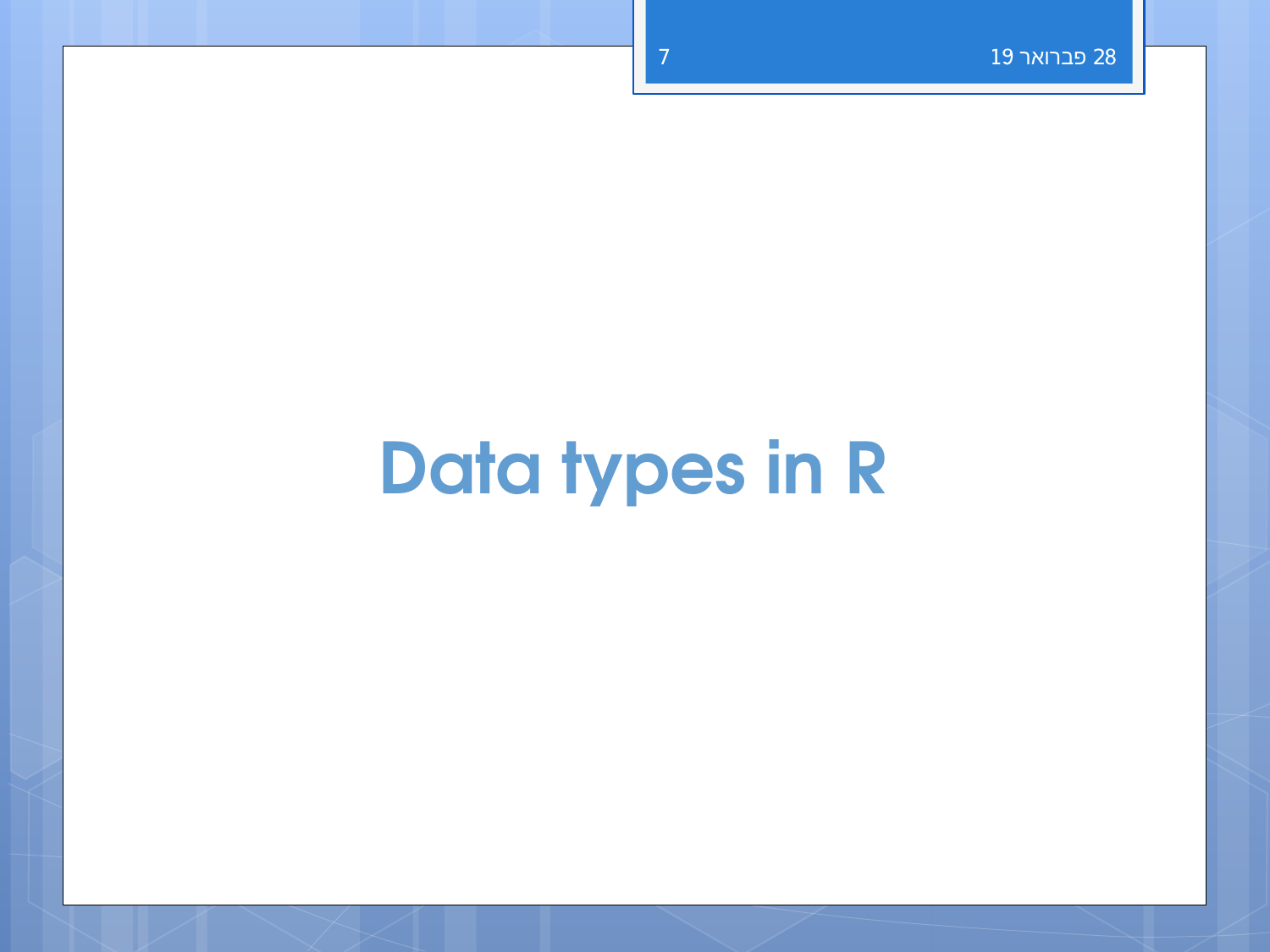

7
28 פברואר 19
# Data types in R